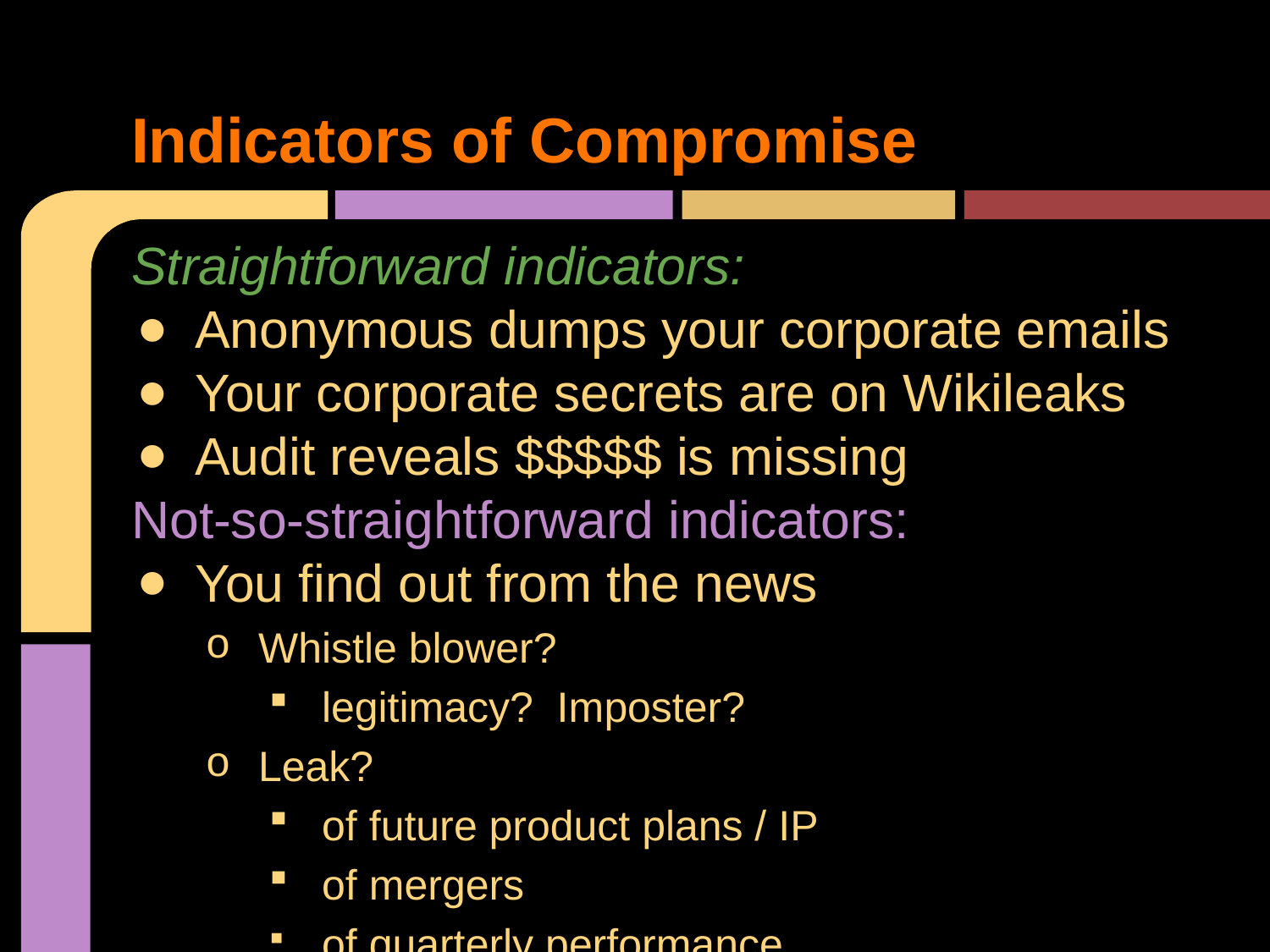

# Indicators of Compromise
Straightforward indicators:
Anonymous dumps your corporate emails
Your corporate secrets are on Wikileaks
Audit reveals $$$$$ is missing
Not-so-straightforward indicators:
You find out from the news
Whistle blower?
legitimacy?  Imposter?
Leak?
of future product plans / IP
of mergers
of quarterly performance